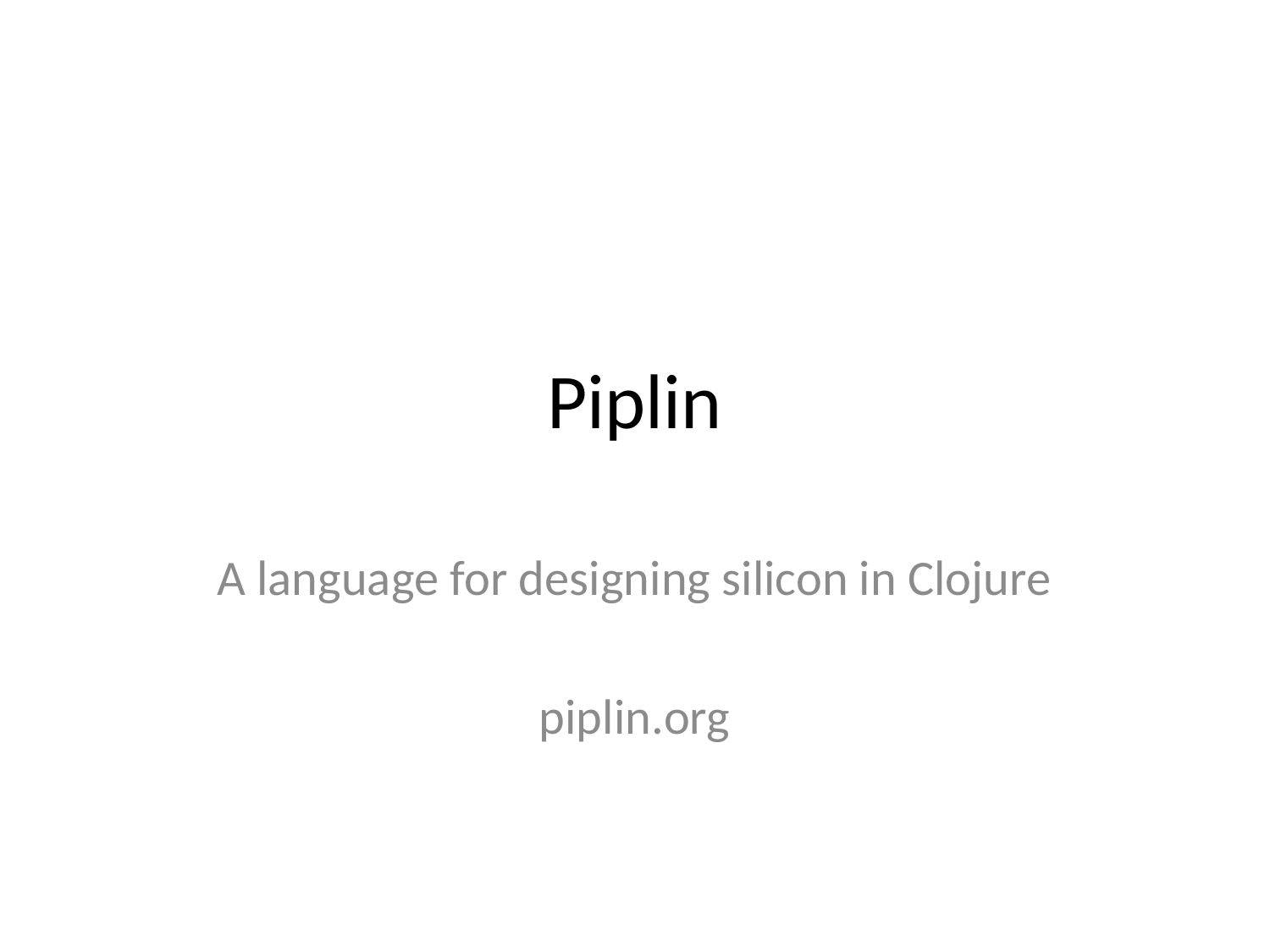

# Piplin
A language for designing silicon in Clojure

piplin.org